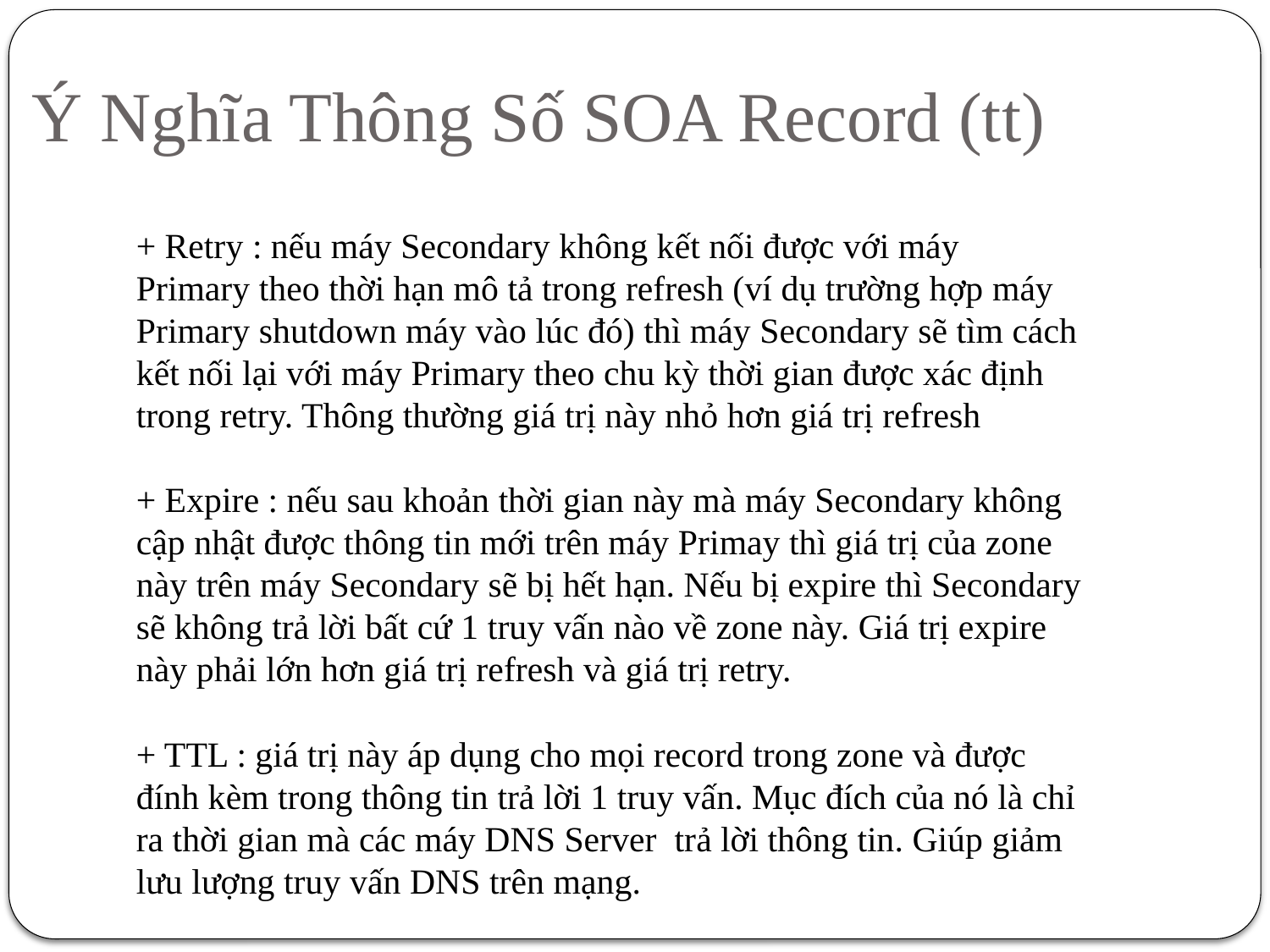

# Ý Nghĩa Thông Số SOA Record (tt)
	+ Retry : nếu máy Secondary không kết nối được với máy Primary theo thời hạn mô tả trong refresh (ví dụ trường hợp máy Primary shutdown máy vào lúc đó) thì máy Secondary sẽ tìm cách kết nối lại với máy Primary theo chu kỳ thời gian được xác định trong retry. Thông thường giá trị này nhỏ hơn giá trị refresh
+ Expire : nếu sau khoản thời gian này mà máy Secondary không cập nhật được thông tin mới trên máy Primay thì giá trị của zone này trên máy Secondary sẽ bị hết hạn. Nếu bị expire thì Secondary sẽ không trả lời bất cứ 1 truy vấn nào về zone này. Giá trị expire này phải lớn hơn giá trị refresh và giá trị retry.
+ TTL : giá trị này áp dụng cho mọi record trong zone và được đính kèm trong thông tin trả lời 1 truy vấn. Mục đích của nó là chỉ ra thời gian mà các máy DNS Server  trả lời thông tin. Giúp giảm lưu lượng truy vấn DNS trên mạng.